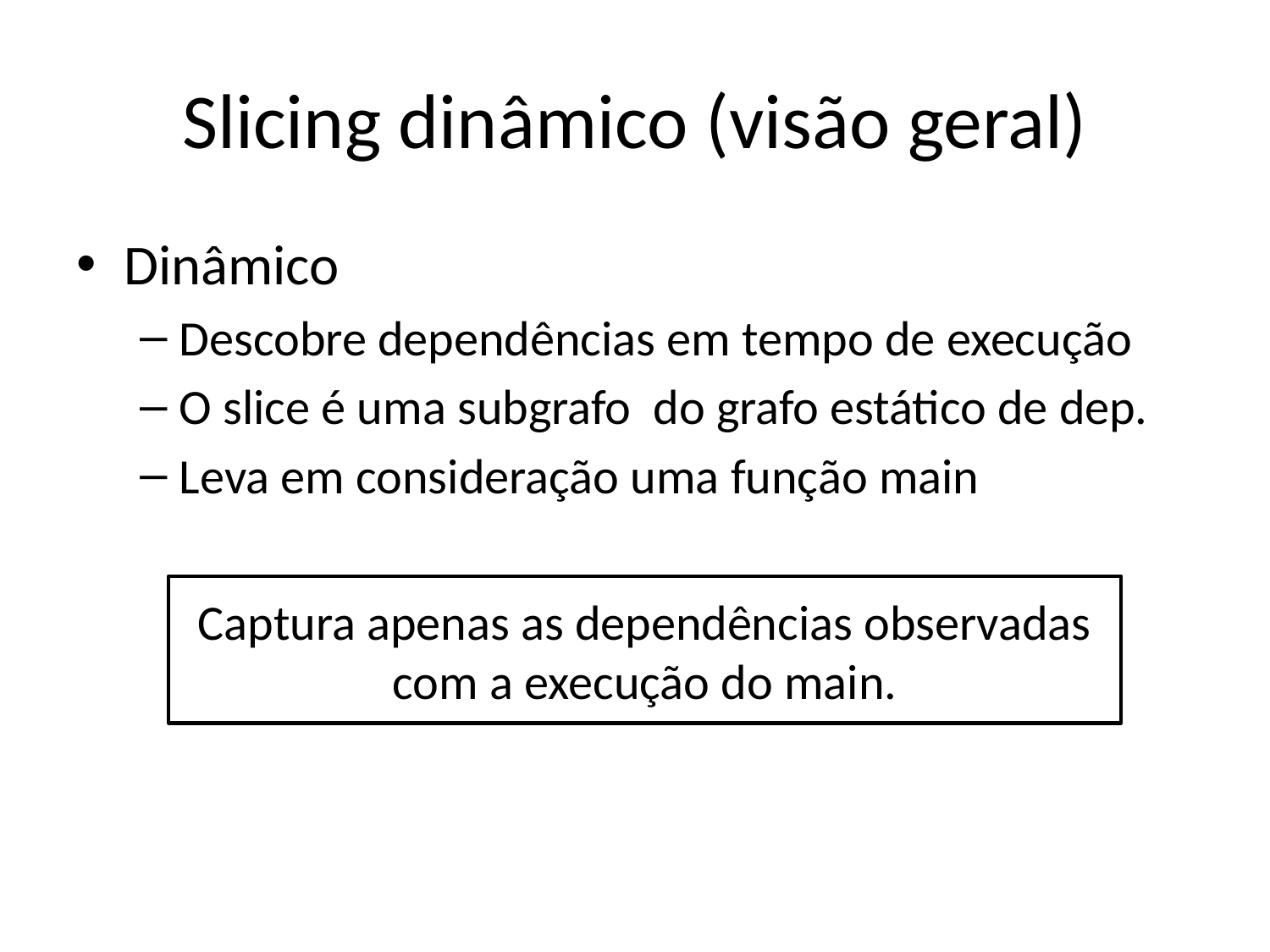

# Slicing dinâmico (visão geral)
Dinâmico
Descobre dependências em tempo de execução
O slice é uma subgrafo  do grafo estático de dep.
Leva em consideração uma função main

Captura apenas as dependências observadas com a execução do main.